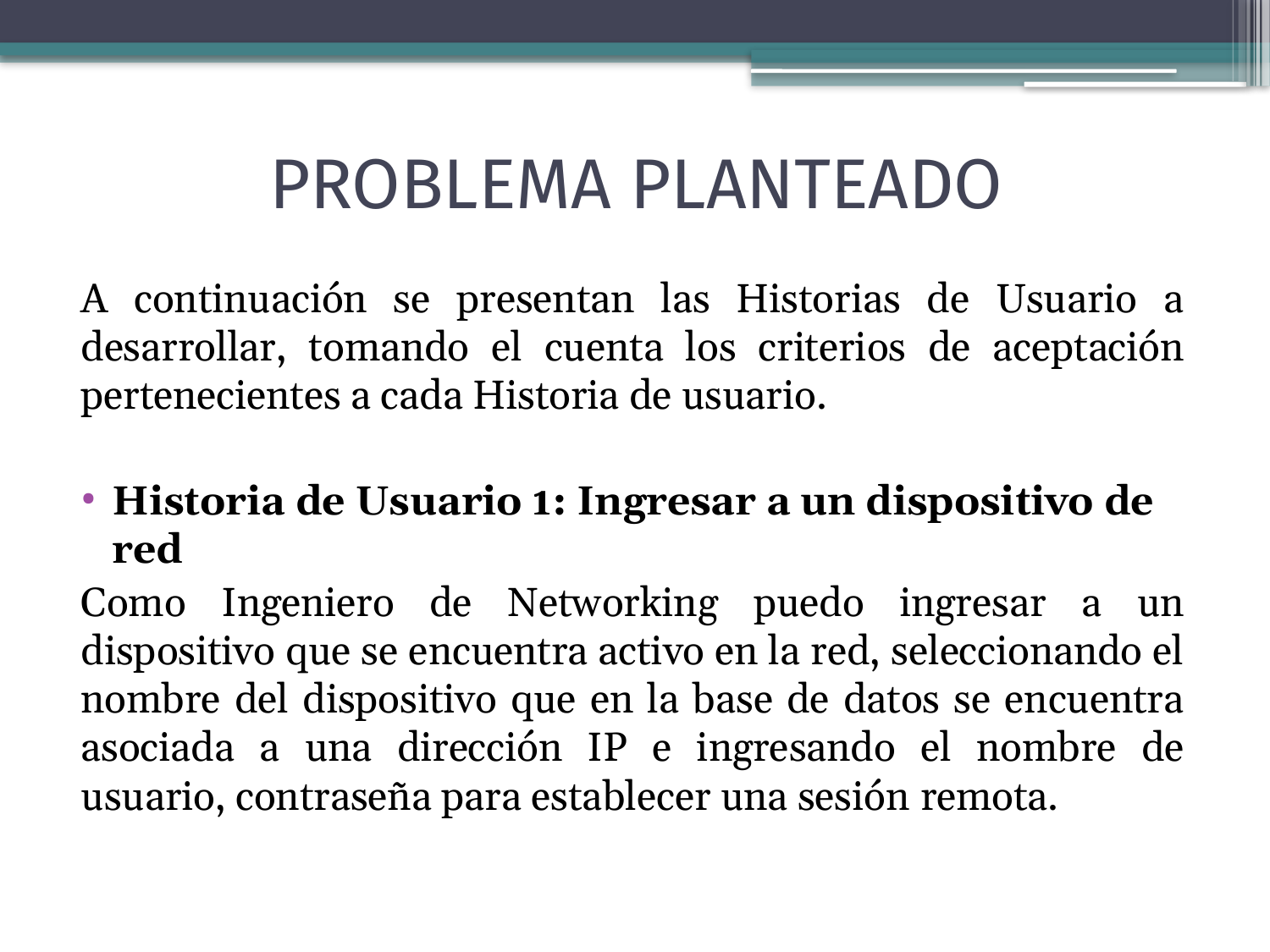

# PROBLEMA PLANTEADO
A continuación se presentan las Historias de Usuario a desarrollar, tomando el cuenta los criterios de aceptación pertenecientes a cada Historia de usuario.

Historia de Usuario 1: Ingresar a un dispositivo de red
Como Ingeniero de Networking puedo ingresar a un dispositivo que se encuentra activo en la red, seleccionando el nombre del dispositivo que en la base de datos se encuentra asociada a una dirección IP e ingresando el nombre de usuario, contraseña para establecer una sesión remota.